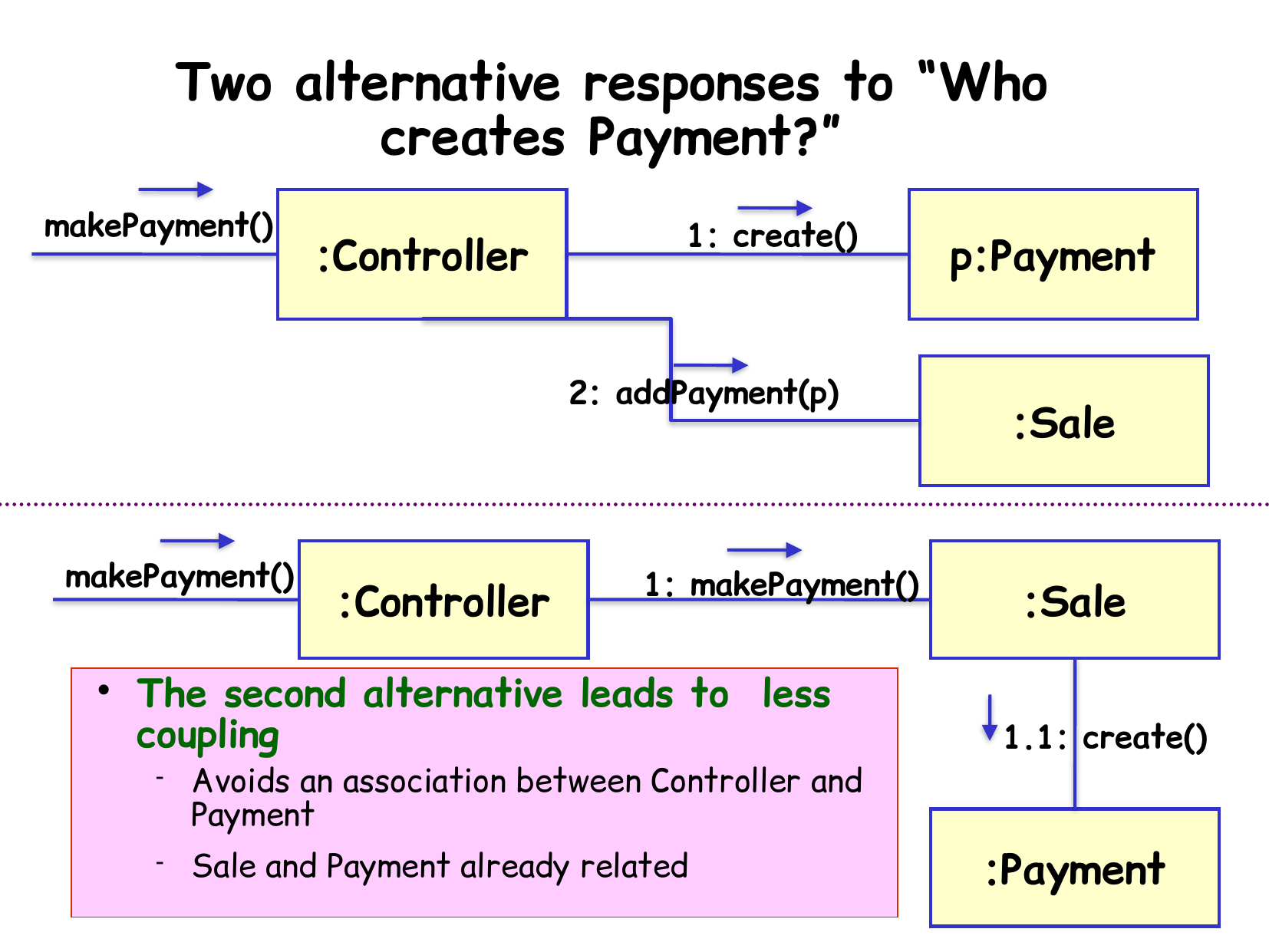

Two alternative responses to “Who creates Payment?”
:Controller
p:Payment
1: create()
:Sale
2: addPayment(p)
makePayment()
:Controller
:Sale
makePayment()
1: makePayment()
1.1: create()
:Payment

The second alternative leads to  less coupling
Avoids an association between Controller and Payment
Sale and Payment already related